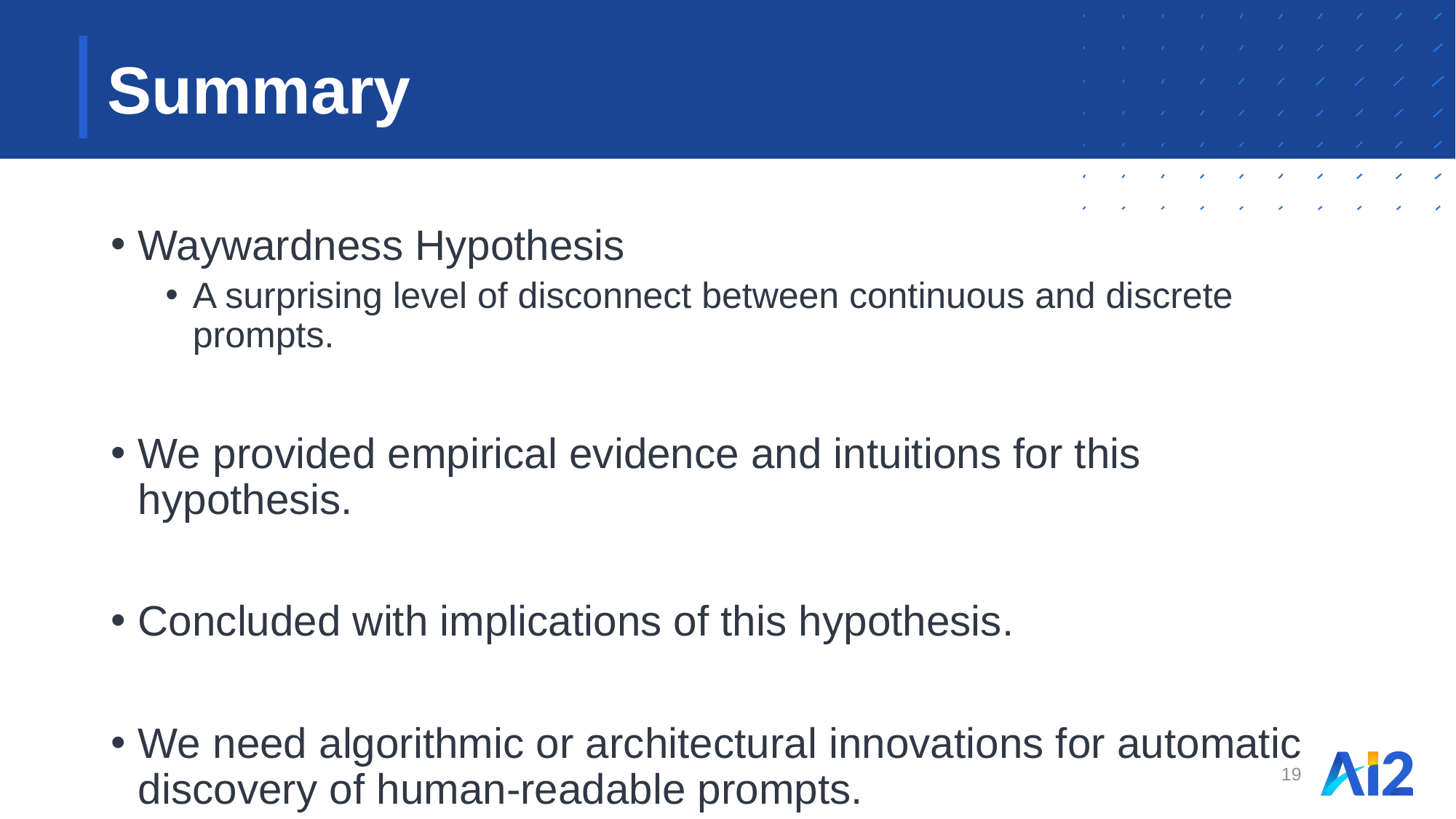

# Summary
Waywardness Hypothesis
A surprising level of disconnect between continuous and discrete prompts.

We provided empirical evidence and intuitions for this hypothesis.

Concluded with implications of this hypothesis.

We need algorithmic or architectural innovations for automatic discovery of human-readable prompts.
19